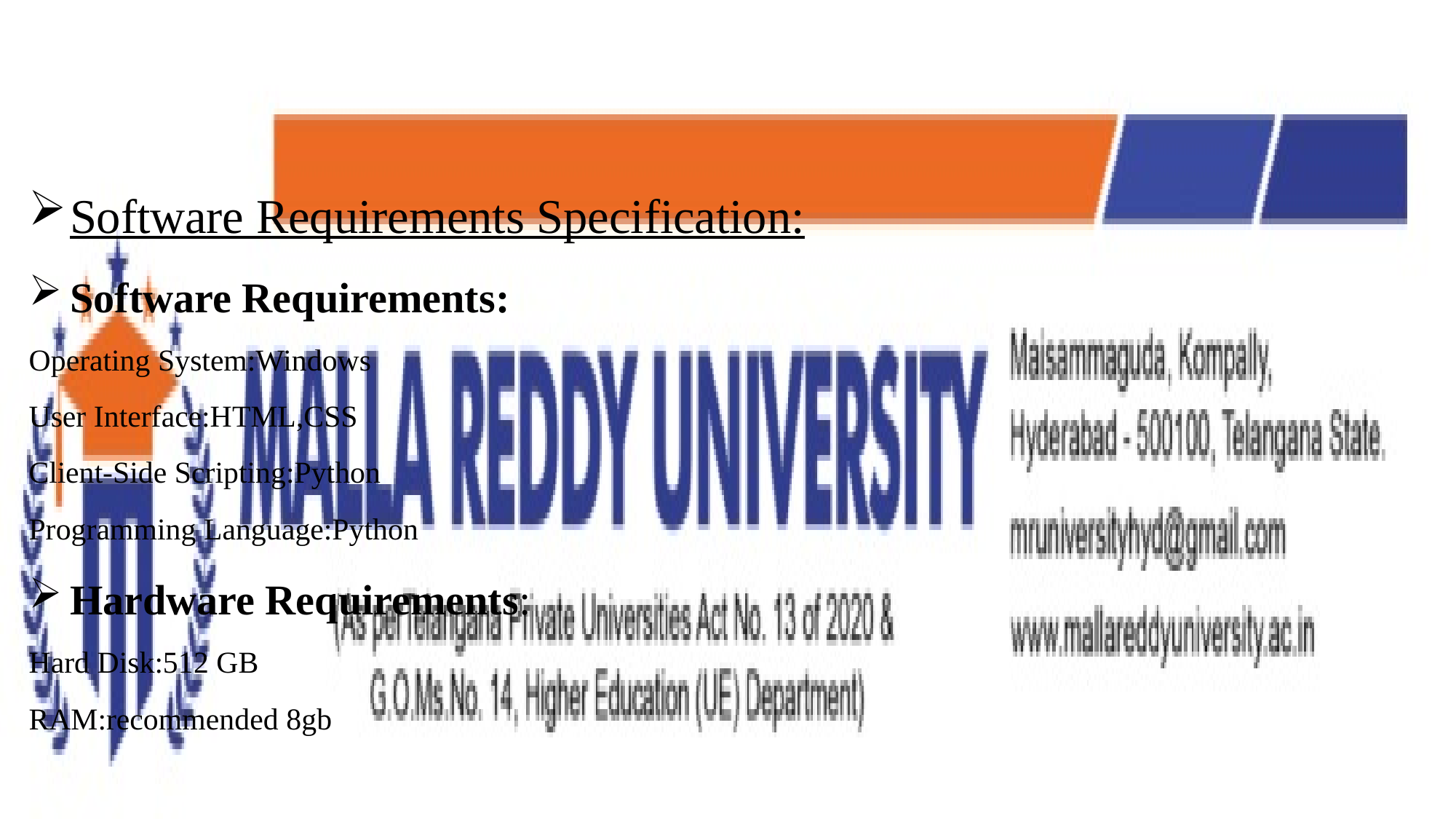

Software Requirements Specification:
Software Requirements:
Operating System:Windows
User Interface:HTML,CSS
Client-Side Scripting:Python
Programming Language:Python
Hardware Requirements:
Hard Disk:512 GB
RAM:recommended 8gb